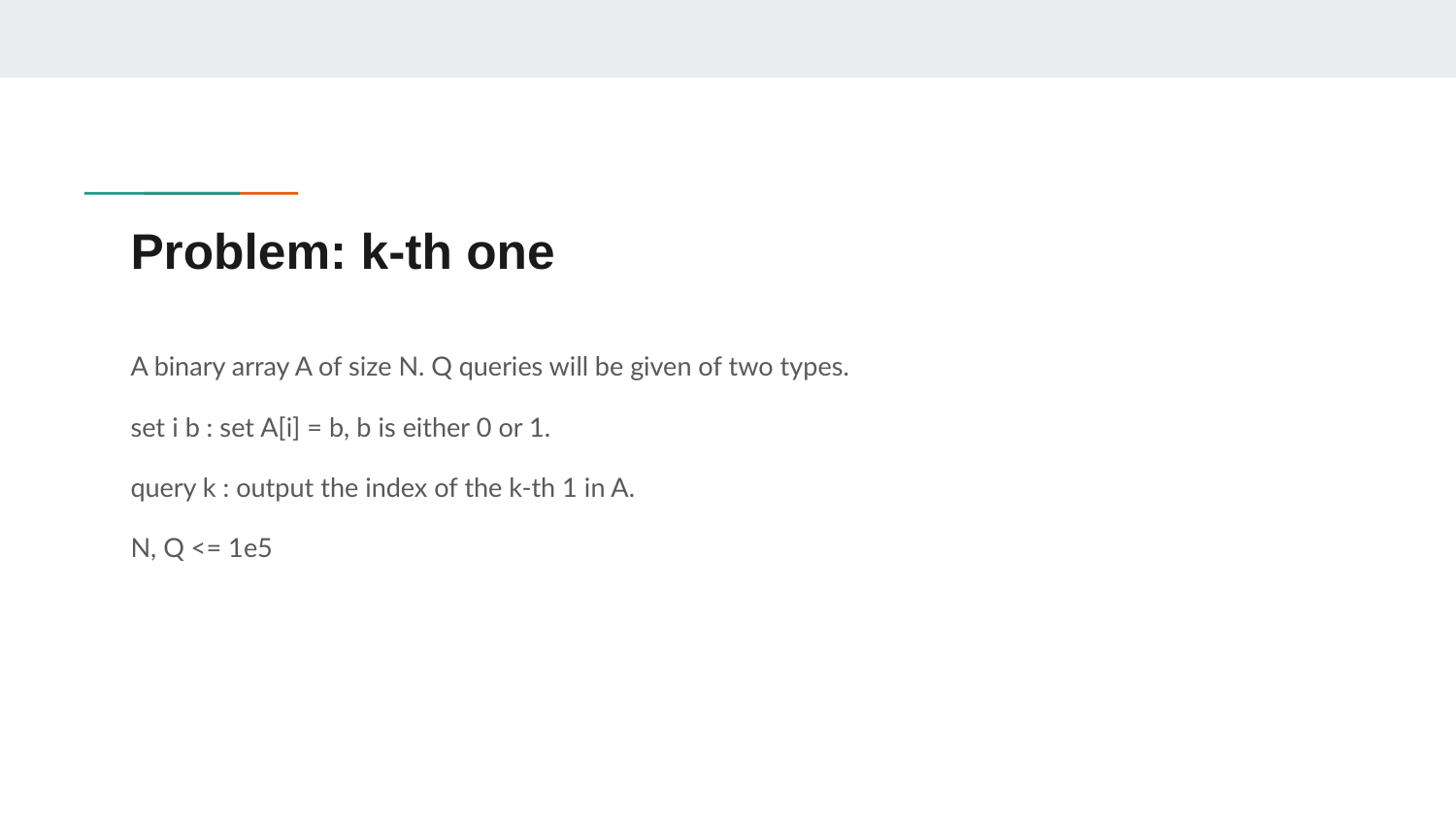

# Problem: k-th one
A binary array A of size N. Q queries will be given of two types.
set i b : set A[i] = b, b is either 0 or 1.
query k : output the index of the k-th 1 in A.
N, Q <= 1e5